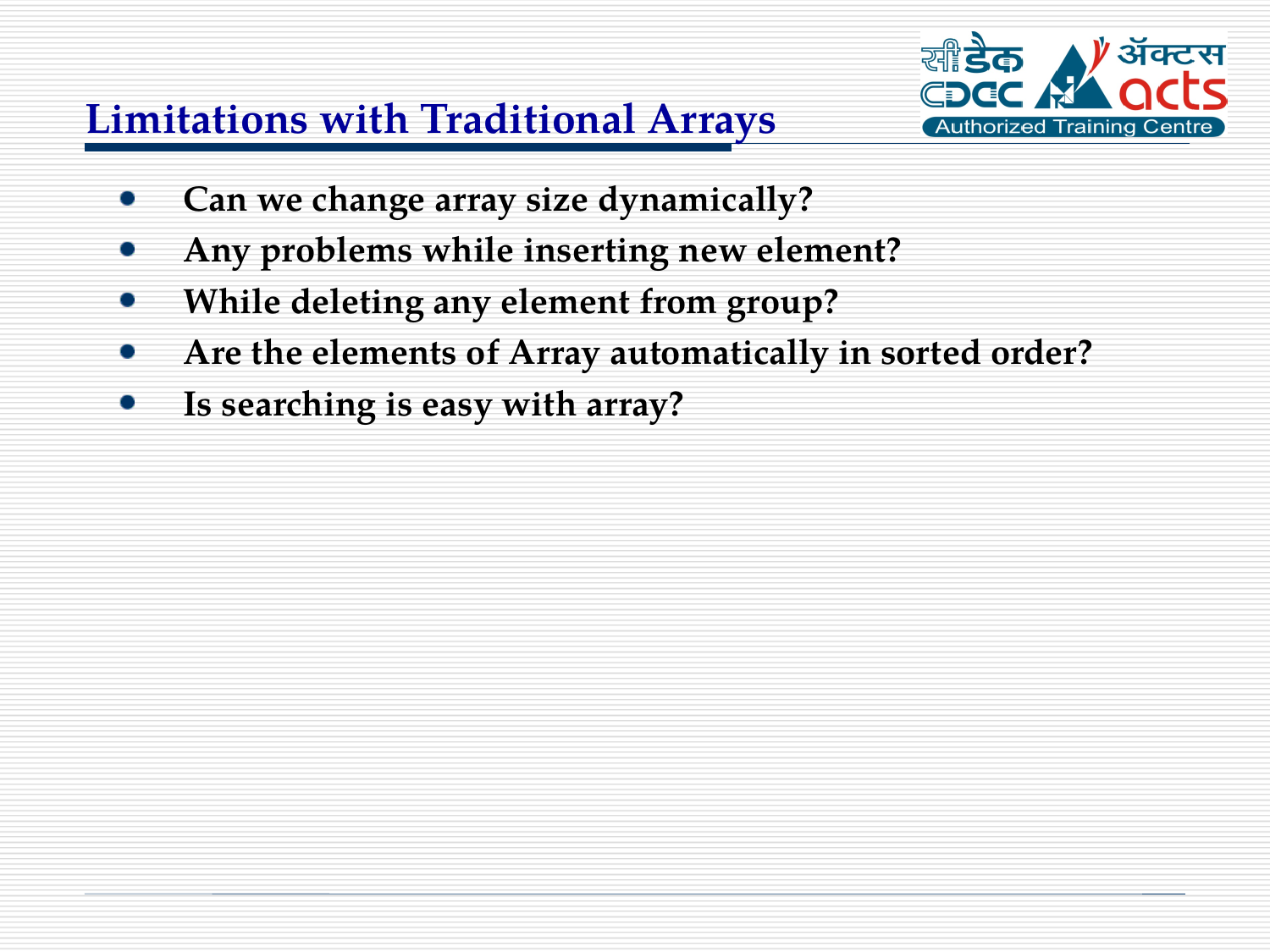

Limitations with Traditional Arrays
# Can we change array size dynamically?
Any problems while inserting new element?
While deleting any element from group?
Are the elements of Array automatically in sorted order?
Is searching is easy with array?